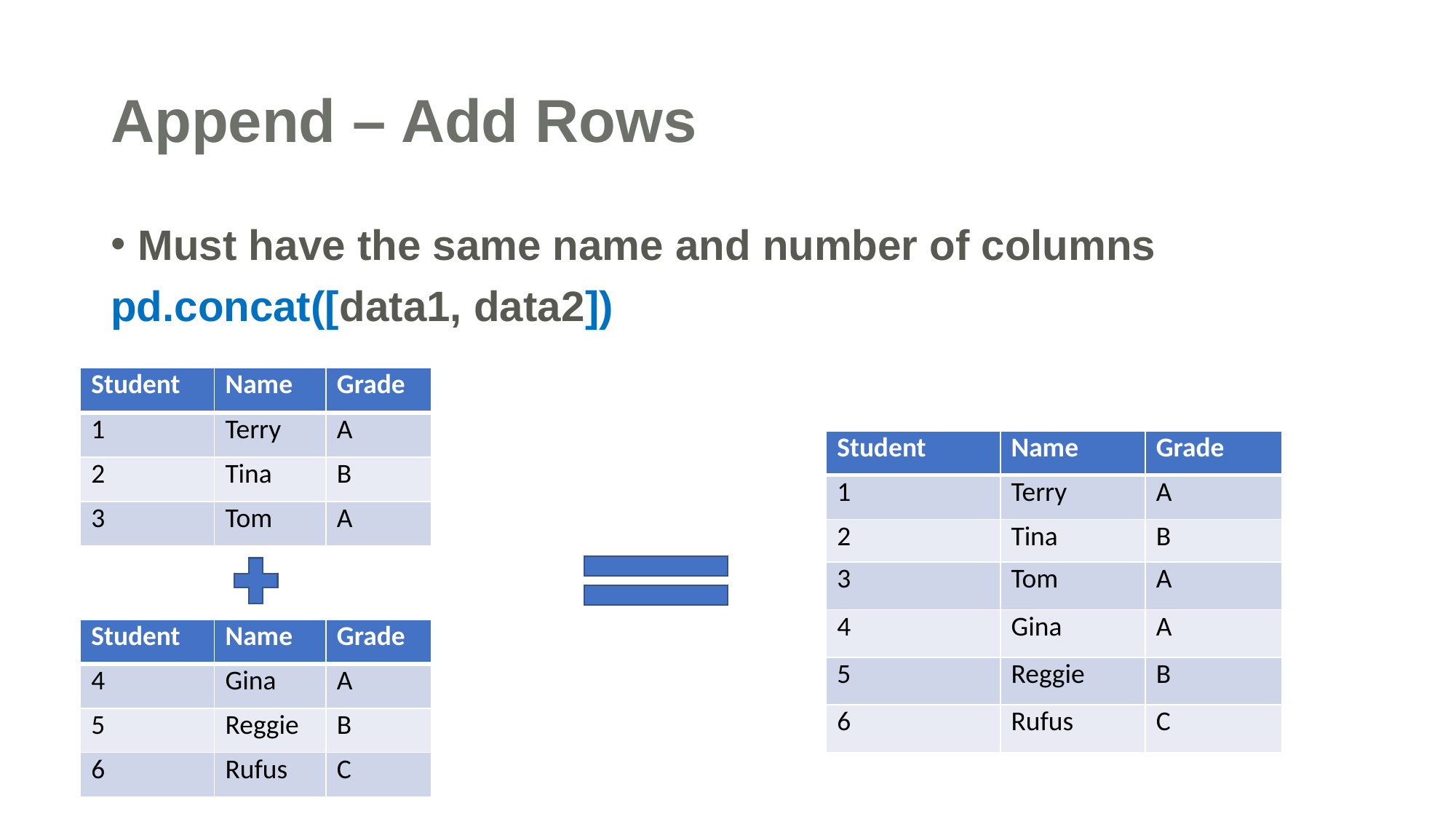

# Append – Add Rows
Must have the same name and number of columns
pd.concat([data1, data2])

| Student | Name | Grade |
| --- | --- | --- |
| 1 | Terry | A |
| 2 | Tina | B |
| 3 | Tom | A |
| Student | Name | Grade |
| --- | --- | --- |
| 1 | Terry | A |
| 2 | Tina | B |
| 3 | Tom | A |
| 4 | Gina | A |
| 5 | Reggie | B |
| 6 | Rufus | C |

| Student | Name | Grade |
| --- | --- | --- |
| 4 | Gina | A |
| 5 | Reggie | B |
| 6 | Rufus | C |